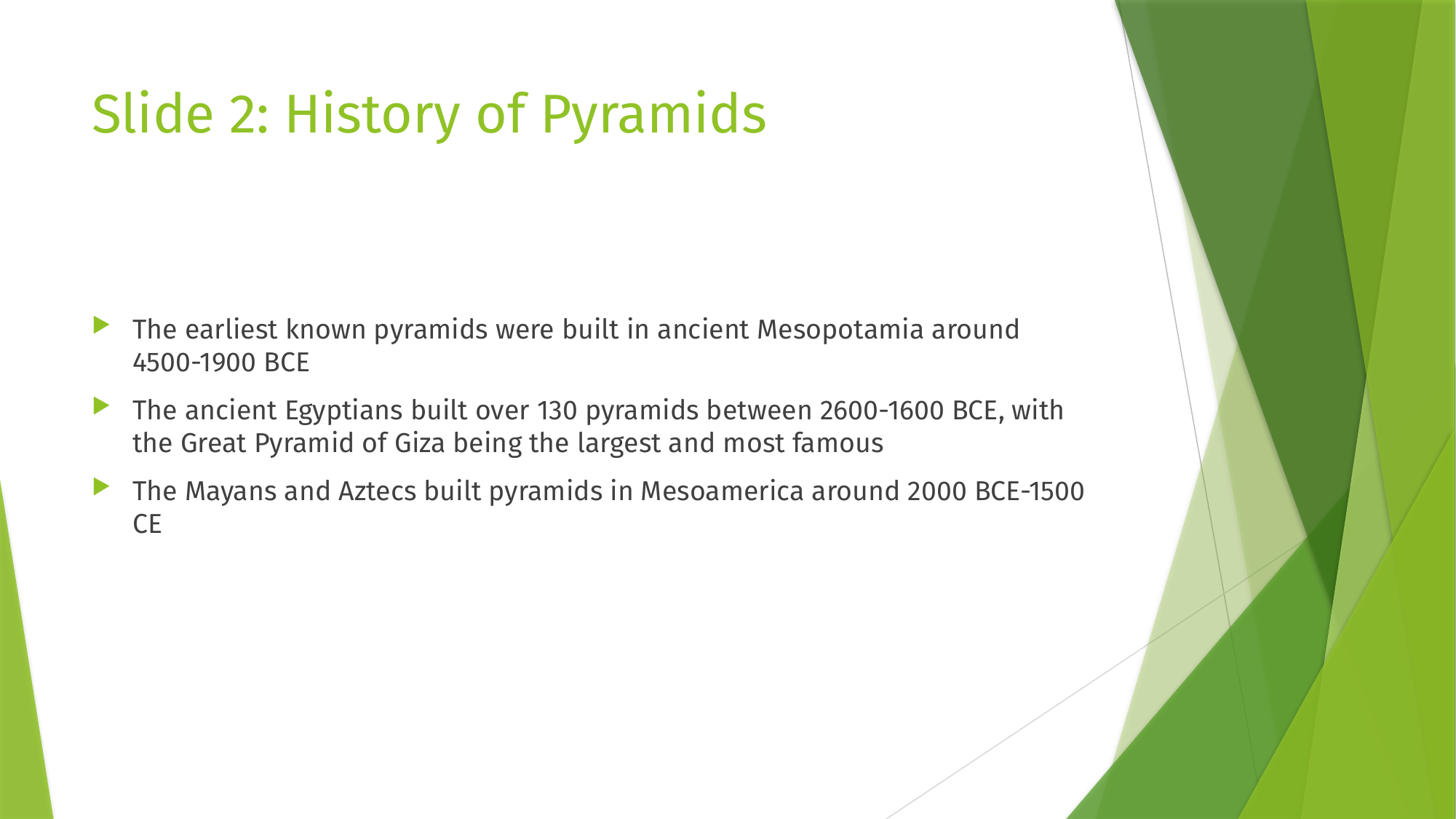

# Slide 2: History of Pyramids

The earliest known pyramids were built in ancient Mesopotamia around 4500-1900 BCE
The ancient Egyptians built over 130 pyramids between 2600-1600 BCE, with the Great Pyramid of Giza being the largest and most famous
The Mayans and Aztecs built pyramids in Mesoamerica around 2000 BCE-1500 CE